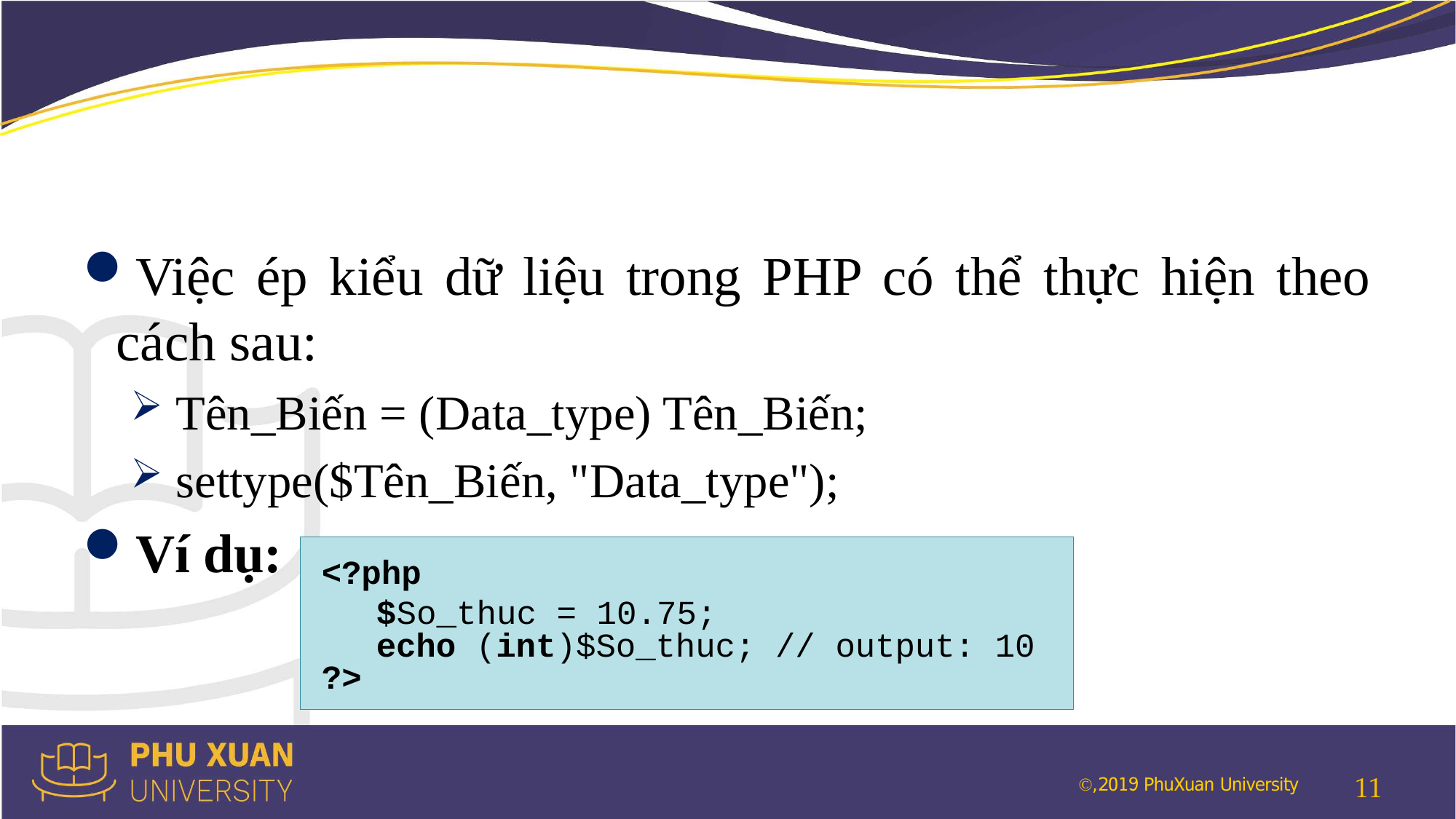

#
Việc ép kiểu dữ liệu trong PHP có thể thực hiện theo cách sau:
 Tên_Biến = (Data_type) Tên_Biến;
 settype($Tên_Biến, "Data_type");
Ví dụ:

<?php
$So_thuc = 10.75;
echo (int)$So_thuc; // output: 10
?>
11